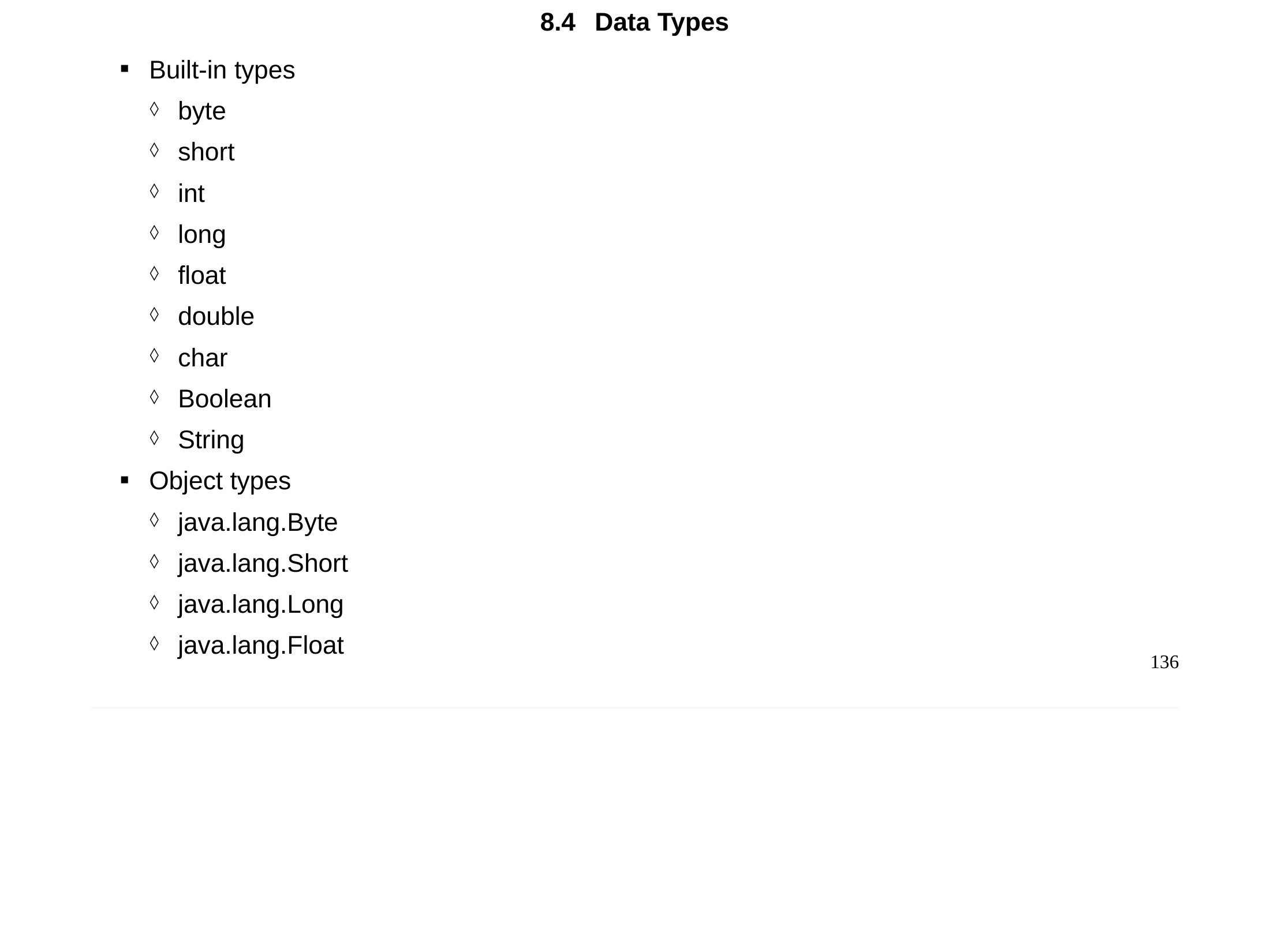

Chapter 8 - Groovy DSL
8.4	Data Types
Built-in types
byte
short
int
long
float
double
char
Boolean
String
Object types
java.lang.Byte
java.lang.Short
java.lang.Long
java.lang.Float
136